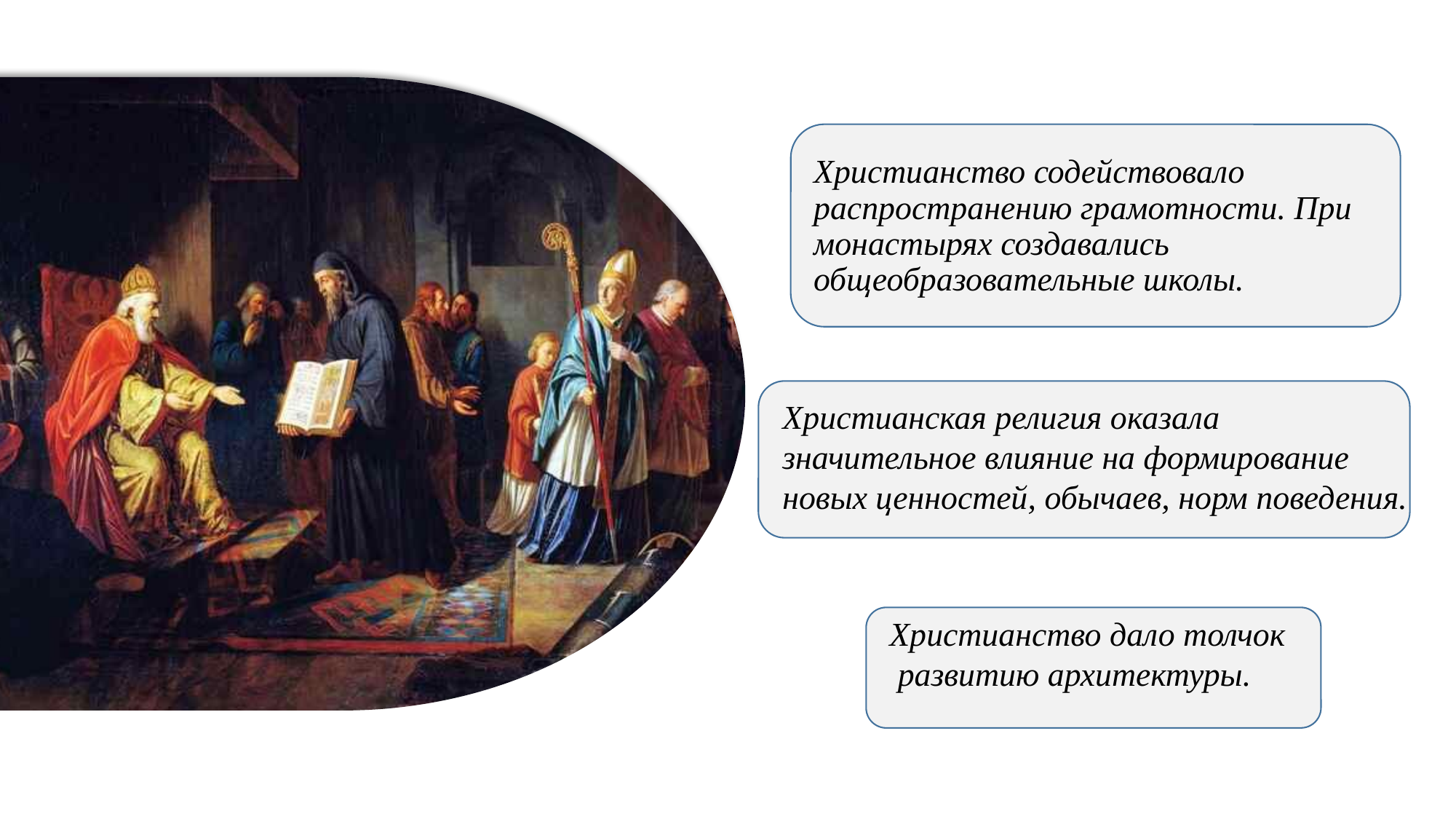

# Христианство содействовало распространению грамотности. При монастырях создавались общеобразовательные школы.

Христианская религия оказала
значительное влияние на формирование
новых ценностей, обычаев, норм поведения.

Христианство дало толчок
 развитию архитектуры.